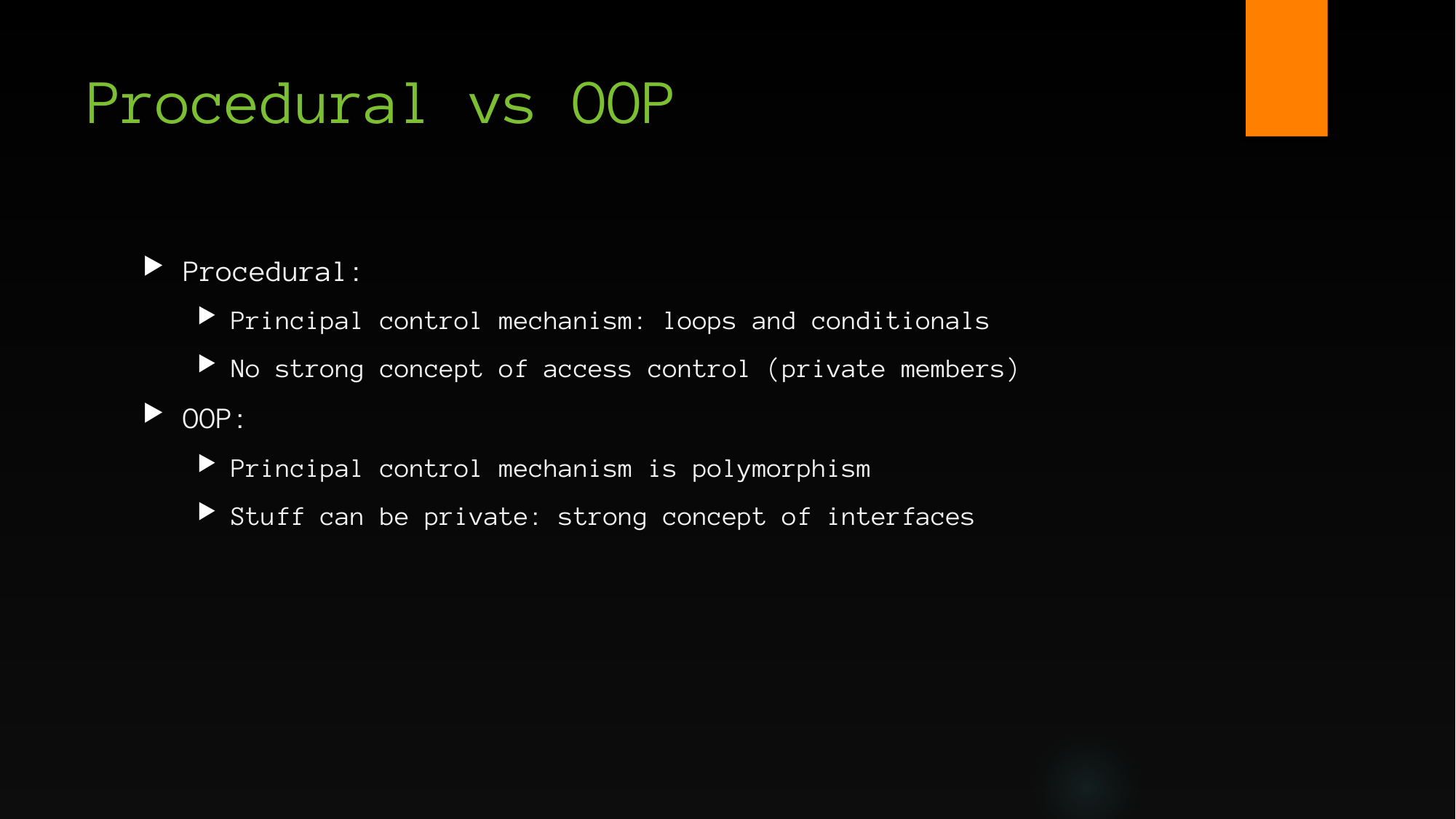

# Procedural vs OOP
Procedural:
Principal control mechanism: loops and conditionals
No strong concept of access control (private members)
OOP:
Principal control mechanism is polymorphism
Stuff can be private: strong concept of interfaces